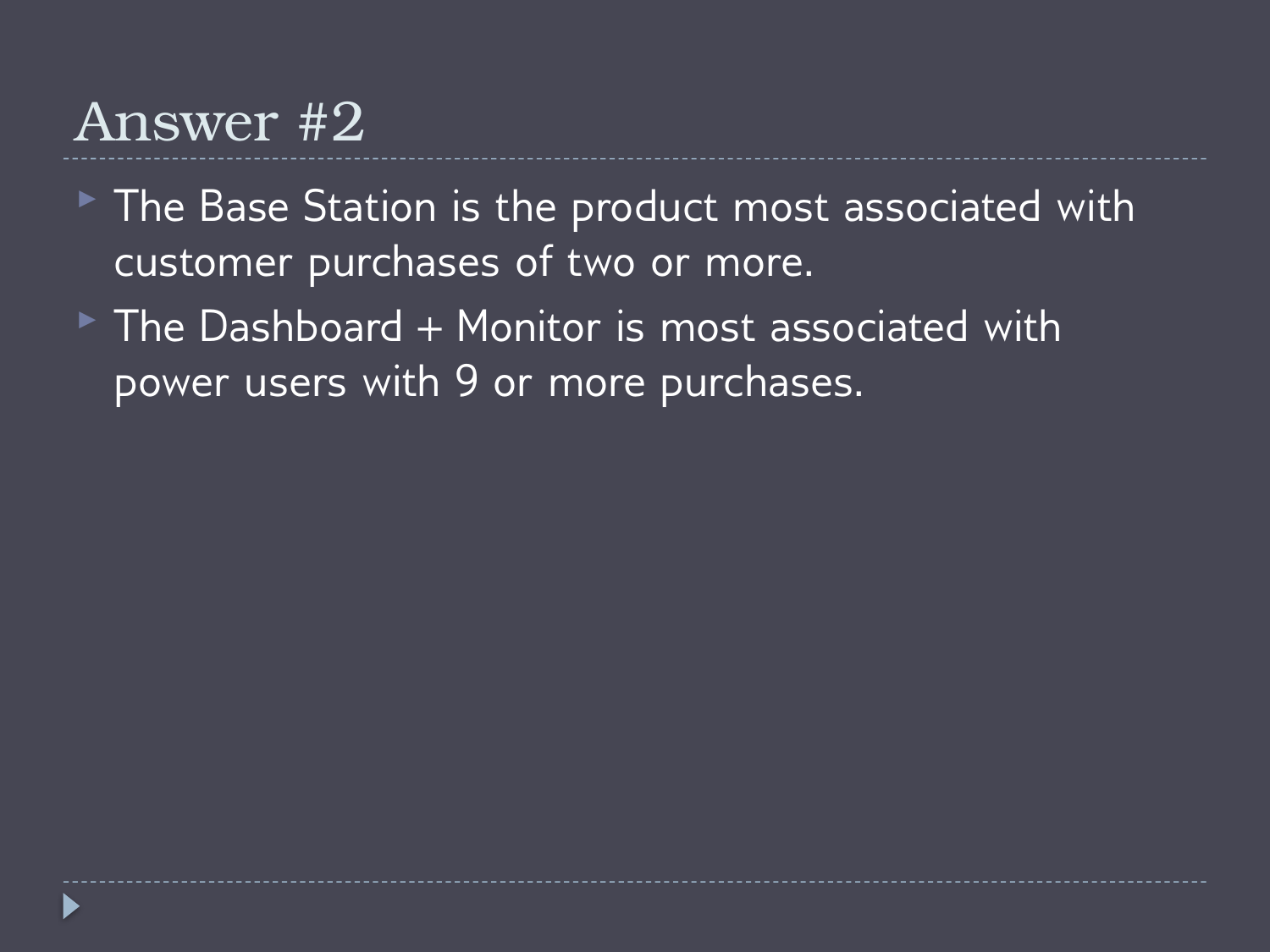

# Answer #2
The Base Station is the product most associated with customer purchases of two or more.
The Dashboard + Monitor is most associated with power users with 9 or more purchases.